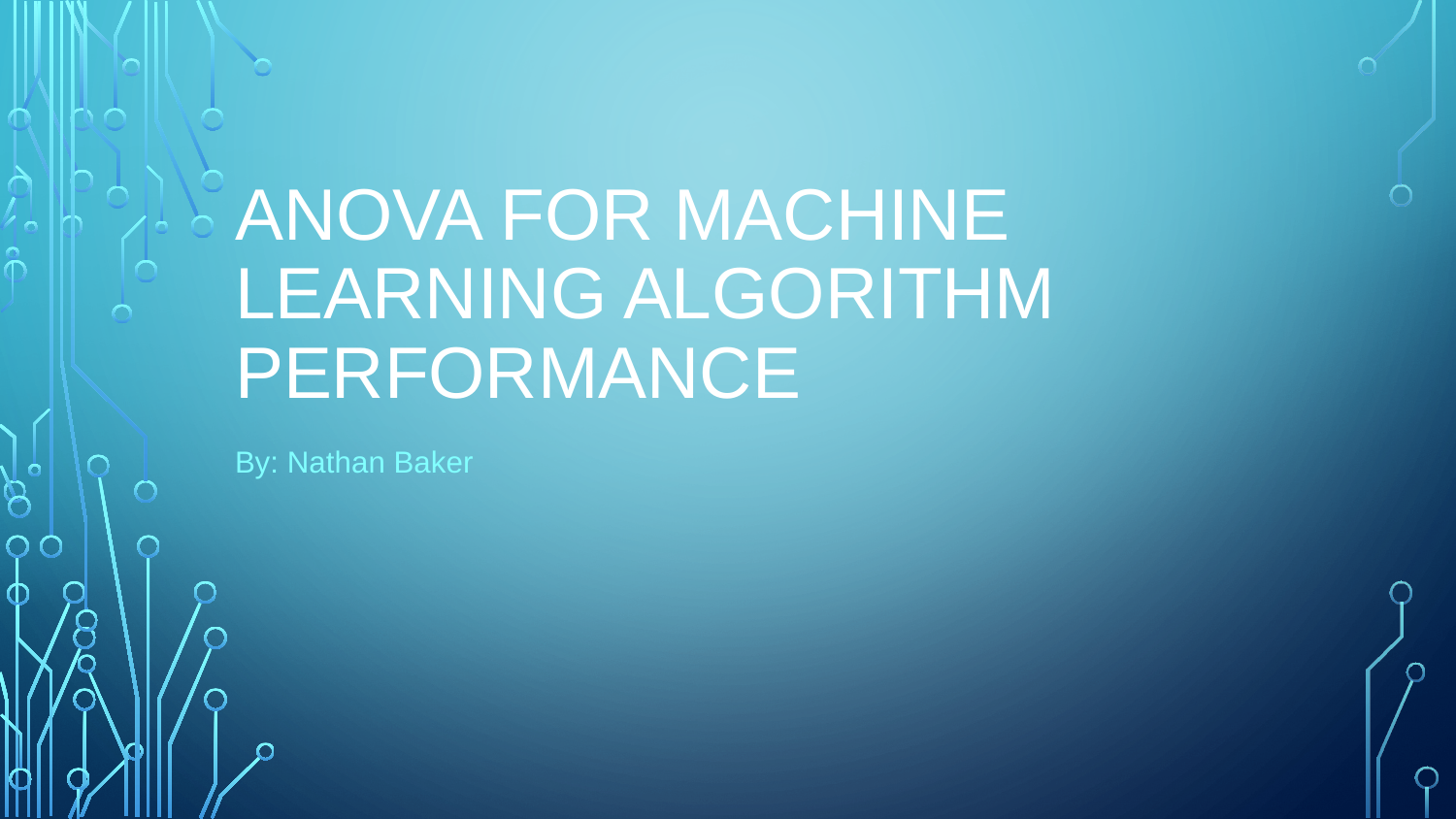

# ANOVA FOR MACHINE LEARNING ALGORITHM PERFORMANCE
By: Nathan Baker